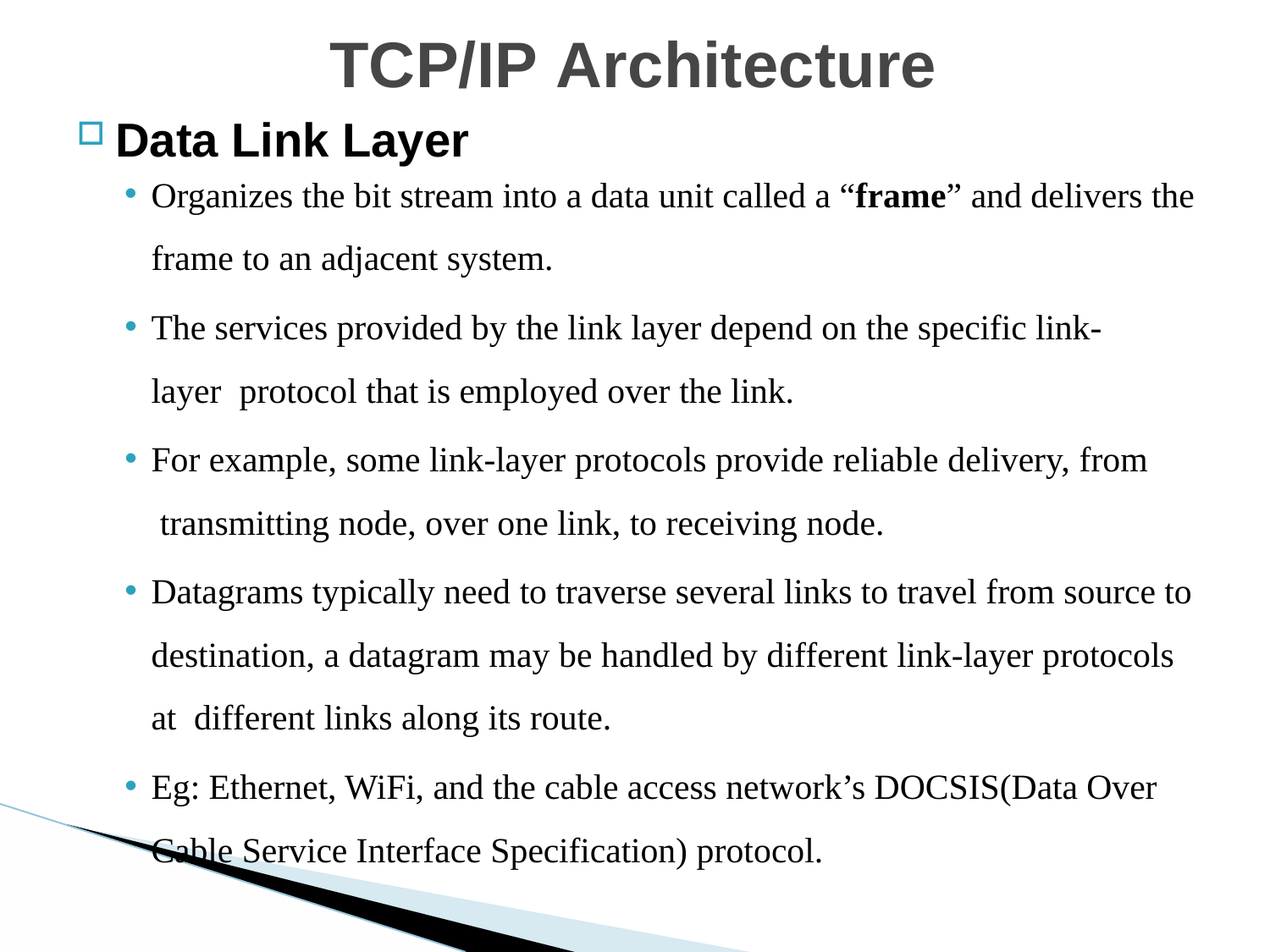

# TCP/IP Architecture
Data Link Layer
Organizes the bit stream into a data unit called a “frame” and delivers the
frame to an adjacent system.
The services provided by the link layer depend on the specific link-layer  protocol that is employed over the link.
For example, some link-layer protocols provide reliable delivery, from  transmitting node, over one link, to receiving node.
Datagrams typically need to traverse several links to travel from source to  destination, a datagram may be handled by different link-layer protocols at  different links along its route.
Eg: Ethernet, WiFi, and the cable access network’s DOCSIS(Data Over  Cable Service Interface Specification) protocol.